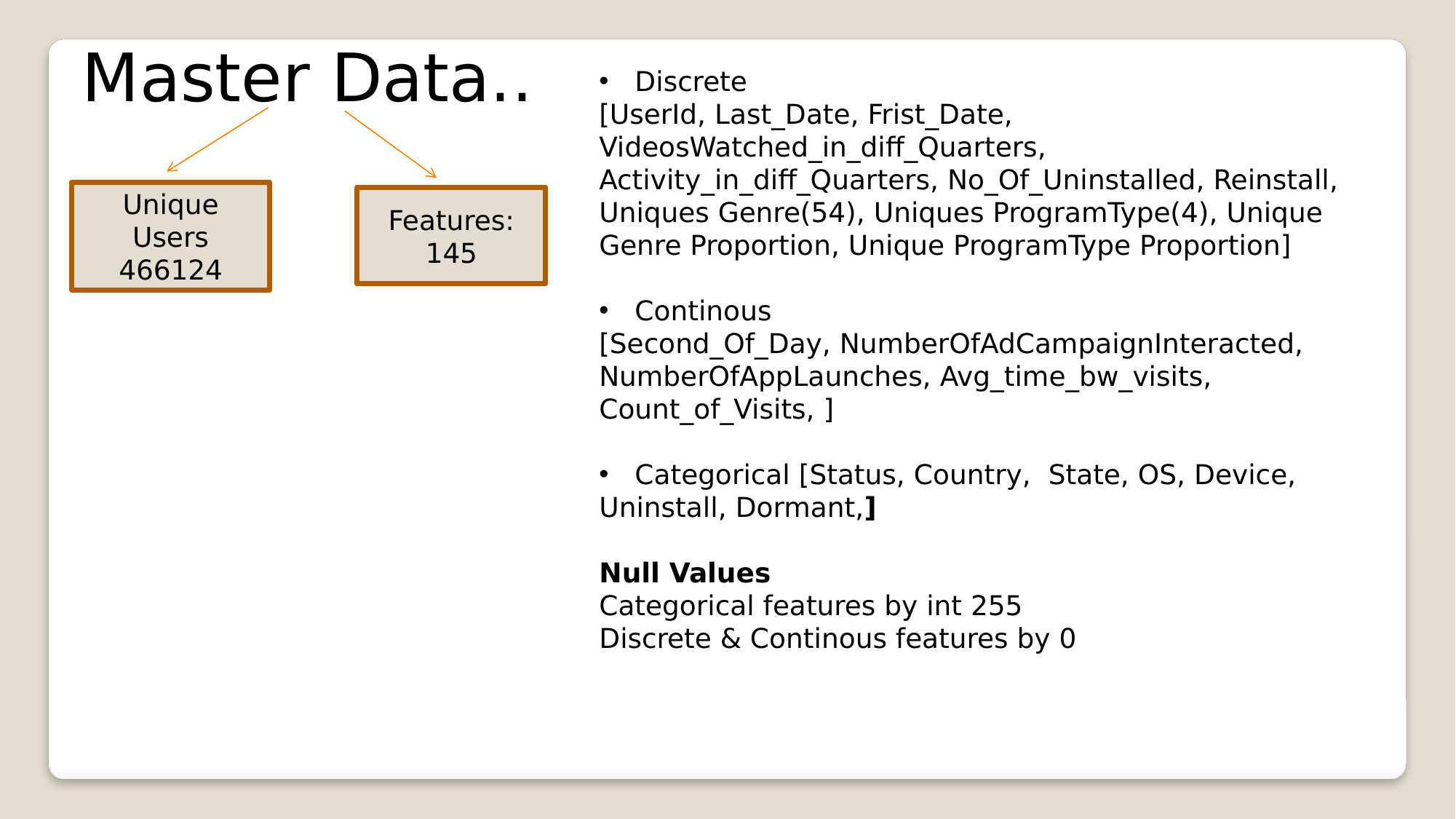

Master Data..
   Discrete
[UserId, Last_Date, Frist_Date, VideosWatched_in_diff_Quarters, Activity_in_diff_Quarters, No_Of_Uninstalled, Reinstall,  Uniques Genre(54), Uniques ProgramType(4), Unique Genre Proportion, Unique ProgramType Proportion]

   Continous
[Second_Of_Day, NumberOfAdCampaignInteracted, NumberOfAppLaunches, Avg_time_bw_visits, Count_of_Visits, ]

   Categorical [Status, Country,  State, OS, Device, Uninstall, Dormant,]

Null Values
Categorical features by int 255
Discrete & Continous features by 0

Unique Users
466124
Features:
145